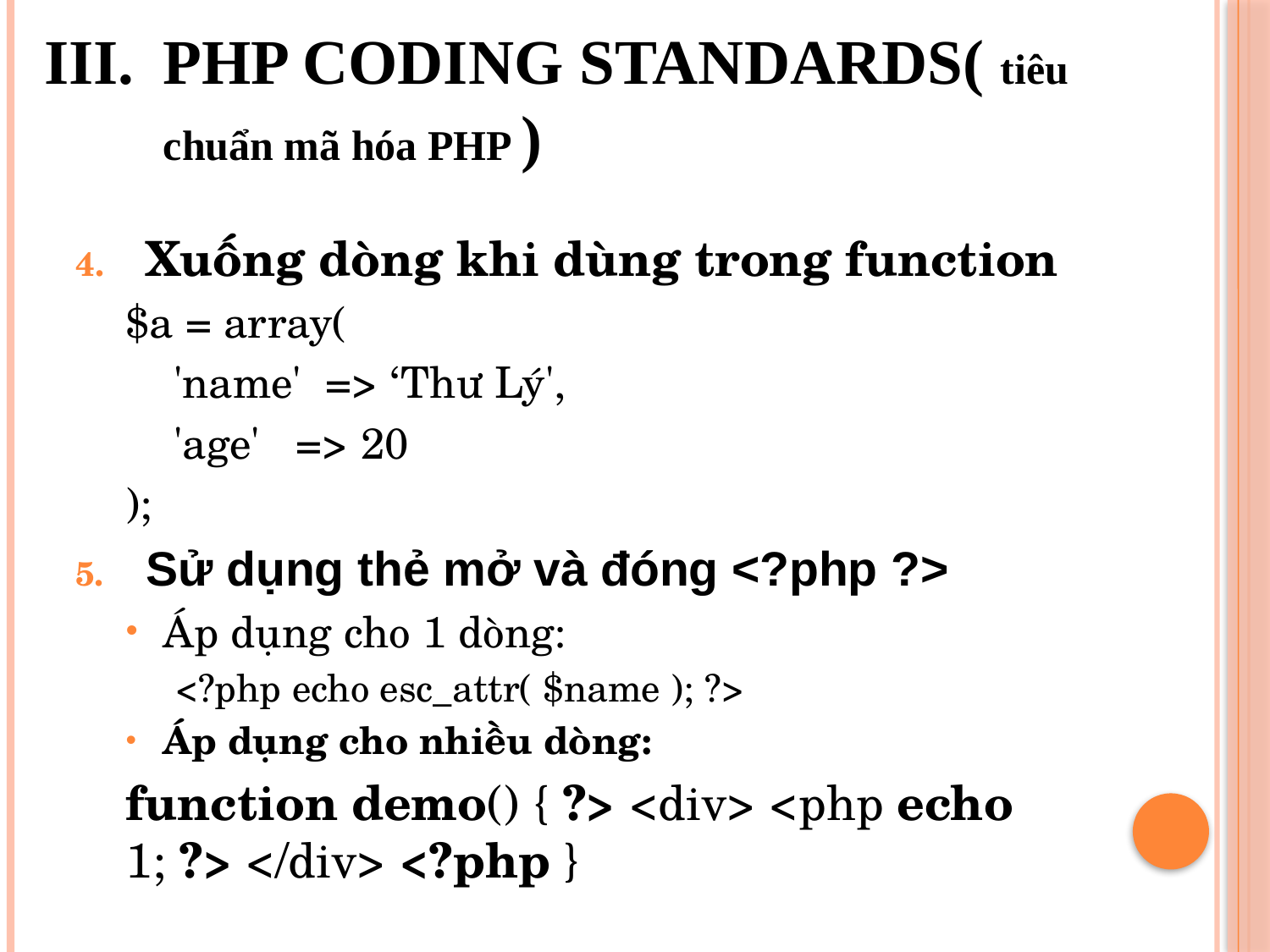

# PHP CODING STANDARDS( tiêu chuẩn mã hóa PHP )
Xuống dòng khi dùng trong function
$a = array(
    'name'  => ‘Thư Lý',
    'age'   => 20
);
Sử dụng thẻ mở và đóng <?php ?>
Áp dụng cho 1 dòng:
<?php echo esc_attr( $name ); ?>
Áp dụng cho nhiều dòng:
	function demo() { ?> <div> <php echo 1; ?> </div> <?php }